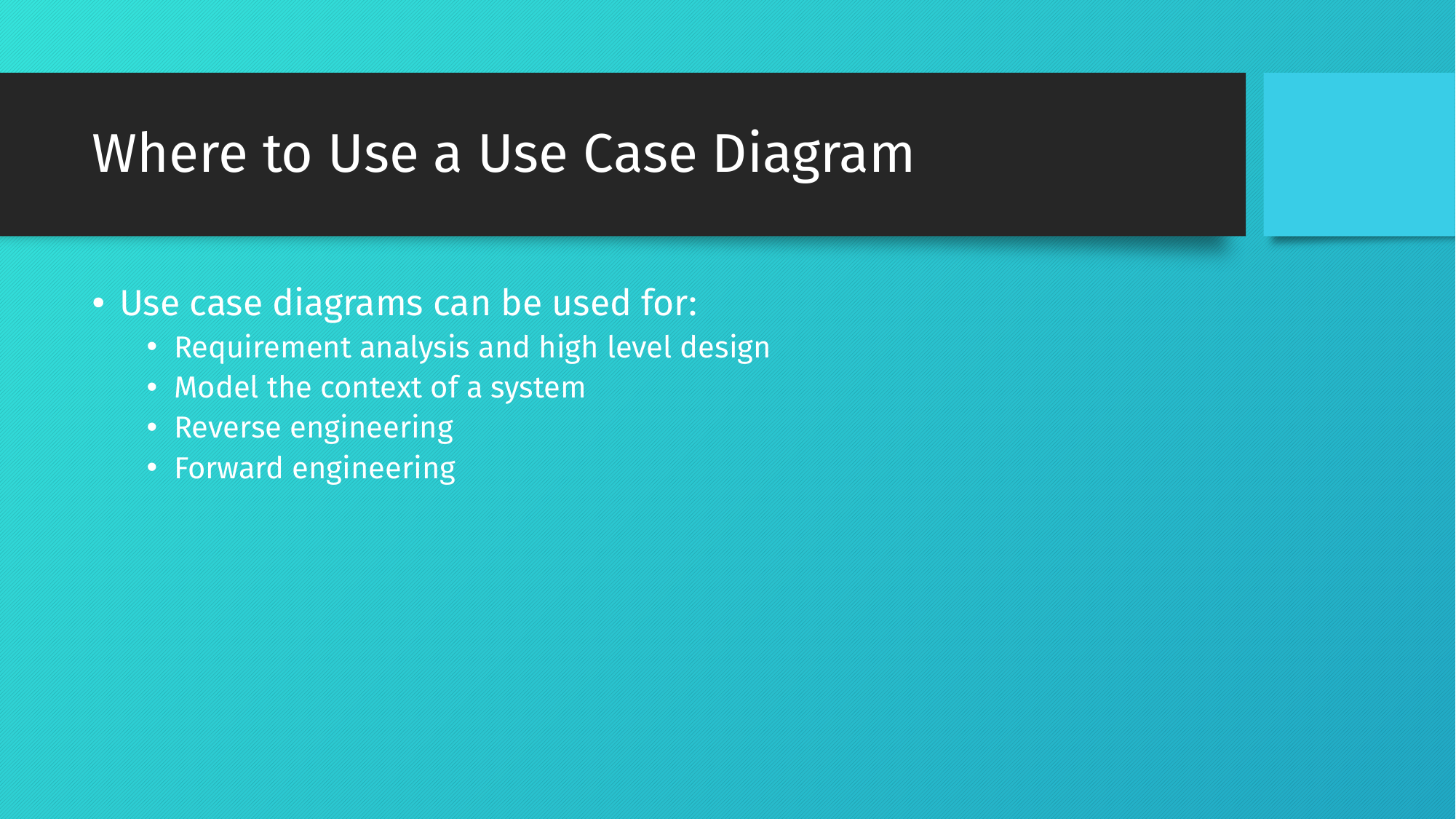

# Where to Use a Use Case Diagram
Use case diagrams can be used for:
Requirement analysis and high level design
Model the context of a system
Reverse engineering
Forward engineering